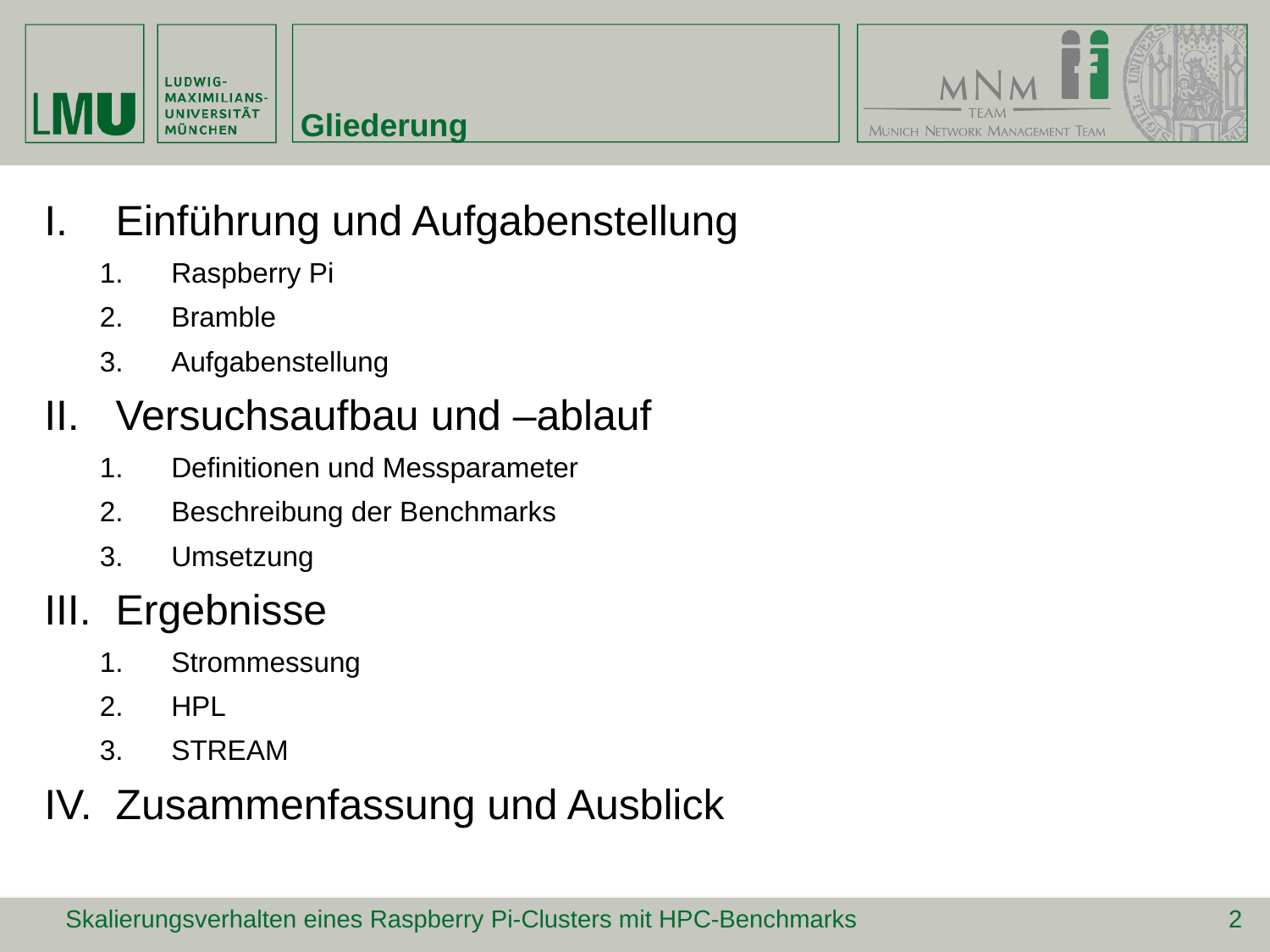

# Gliederung
Einführung und Aufgabenstellung
Raspberry Pi
Bramble
Aufgabenstellung
Versuchsaufbau und –ablauf
Definitionen und Messparameter
Beschreibung der Benchmarks
Umsetzung
Ergebnisse
Strommessung
HPL
STREAM
Zusammenfassung und Ausblick
Skalierungsverhalten eines Raspberry Pi-Clusters mit HPC-Benchmarks
2